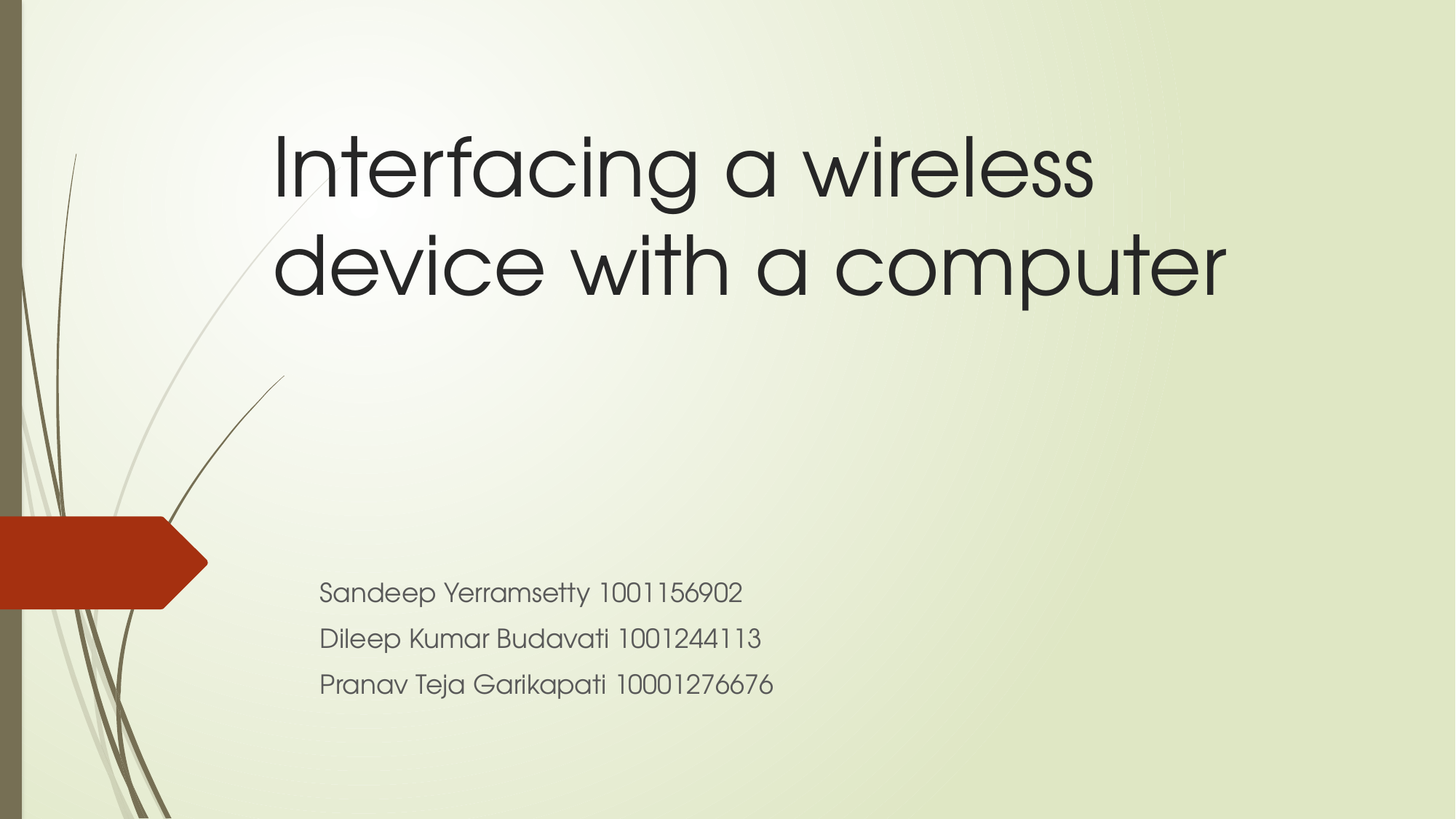

# Interfacing a wireless device with a computer
Sandeep Yerramsetty 1001156902
Dileep Kumar Budavati 1001244113
Pranav Teja Garikapati 10001276676